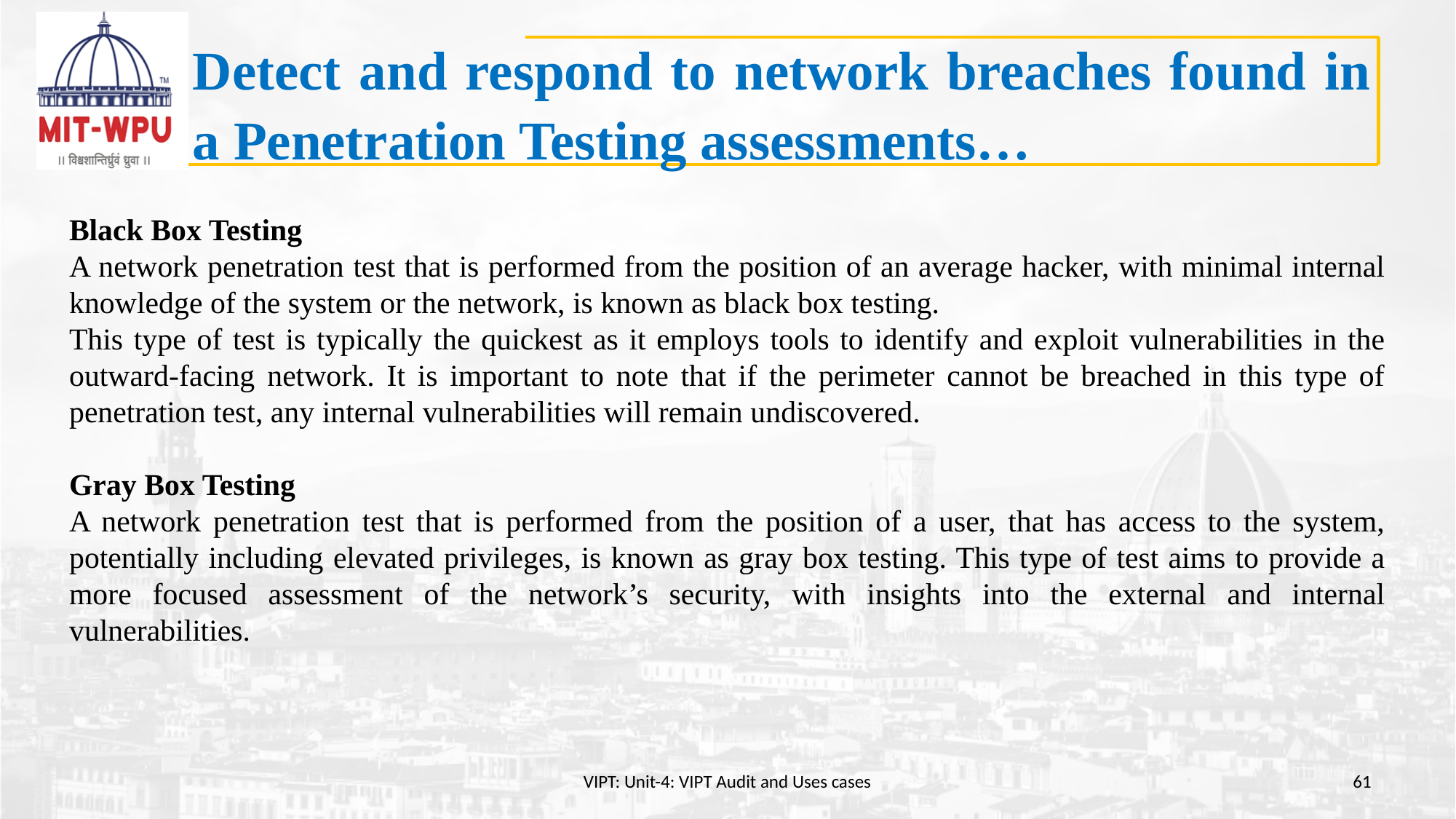

# Detect and respond to network breaches found in a Penetration Testing assessments…
Black Box Testing
A network penetration test that is performed from the position of an average hacker, with minimal internal knowledge of the system or the network, is known as black box testing.
This type of test is typically the quickest as it employs tools to identify and exploit vulnerabilities in the outward-facing network. It is important to note that if the perimeter cannot be breached in this type of penetration test, any internal vulnerabilities will remain undiscovered.

Gray Box Testing
A network penetration test that is performed from the position of a user, that has access to the system, potentially including elevated privileges, is known as gray box testing. This type of test aims to provide a more focused assessment of the network’s security, with insights into the external and internal vulnerabilities.

VIPT: Unit-4: VIPT Audit and Uses cases
61